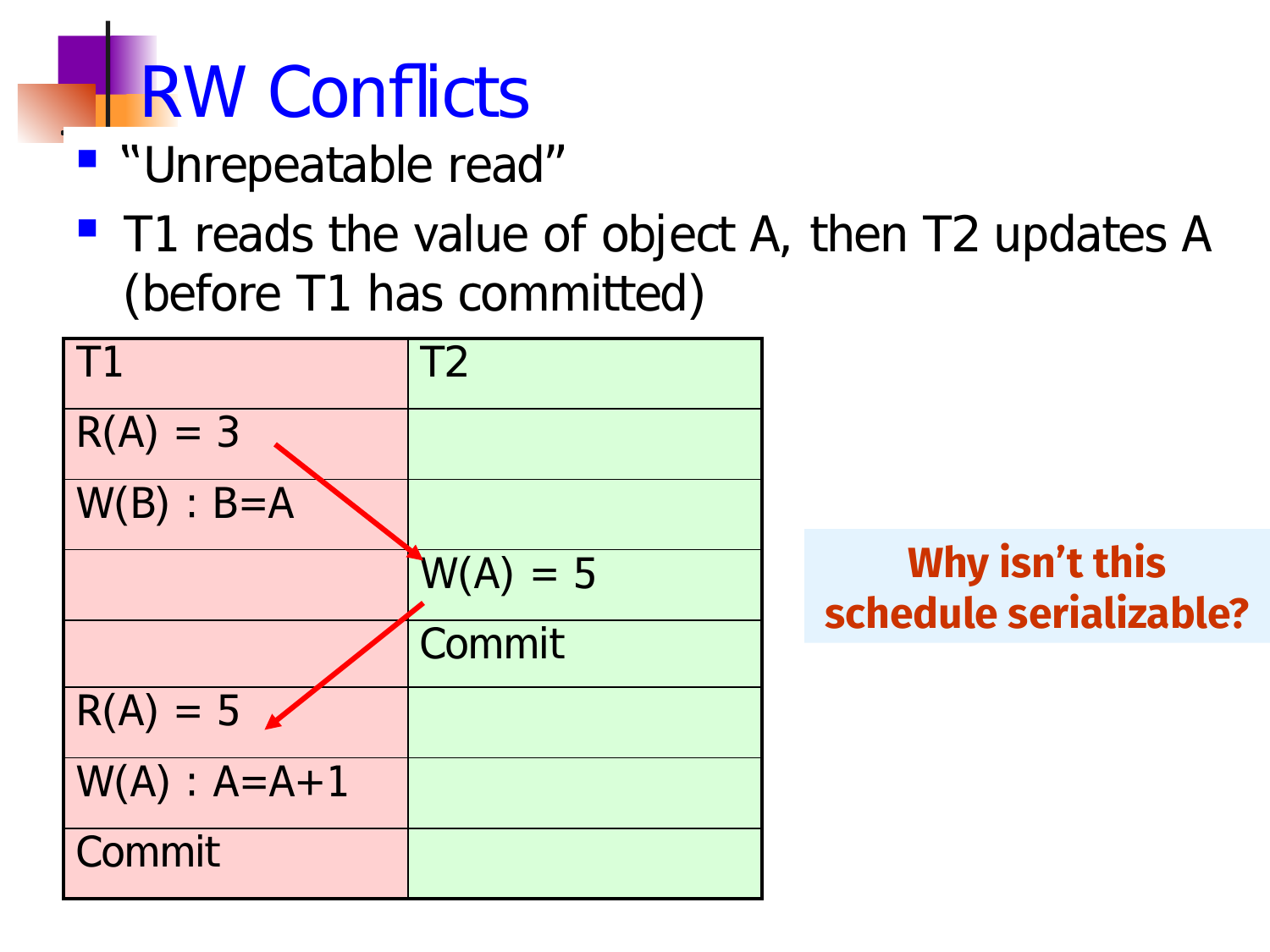

# RW Conflicts
“Unrepeatable read”
T1 reads the value of object A, then T2 updates A (before T1 has committed)
| T1 | T2 |
| --- | --- |
| R(A) = 3 |  |
| W(B) : B=A |  |
|  | W(A) = 5 |
|  | Commit |
| R(A) = 5 |  |
| W(A) : A=A+1 |  |
| Commit |  |
Why isn’t this schedule serializable?